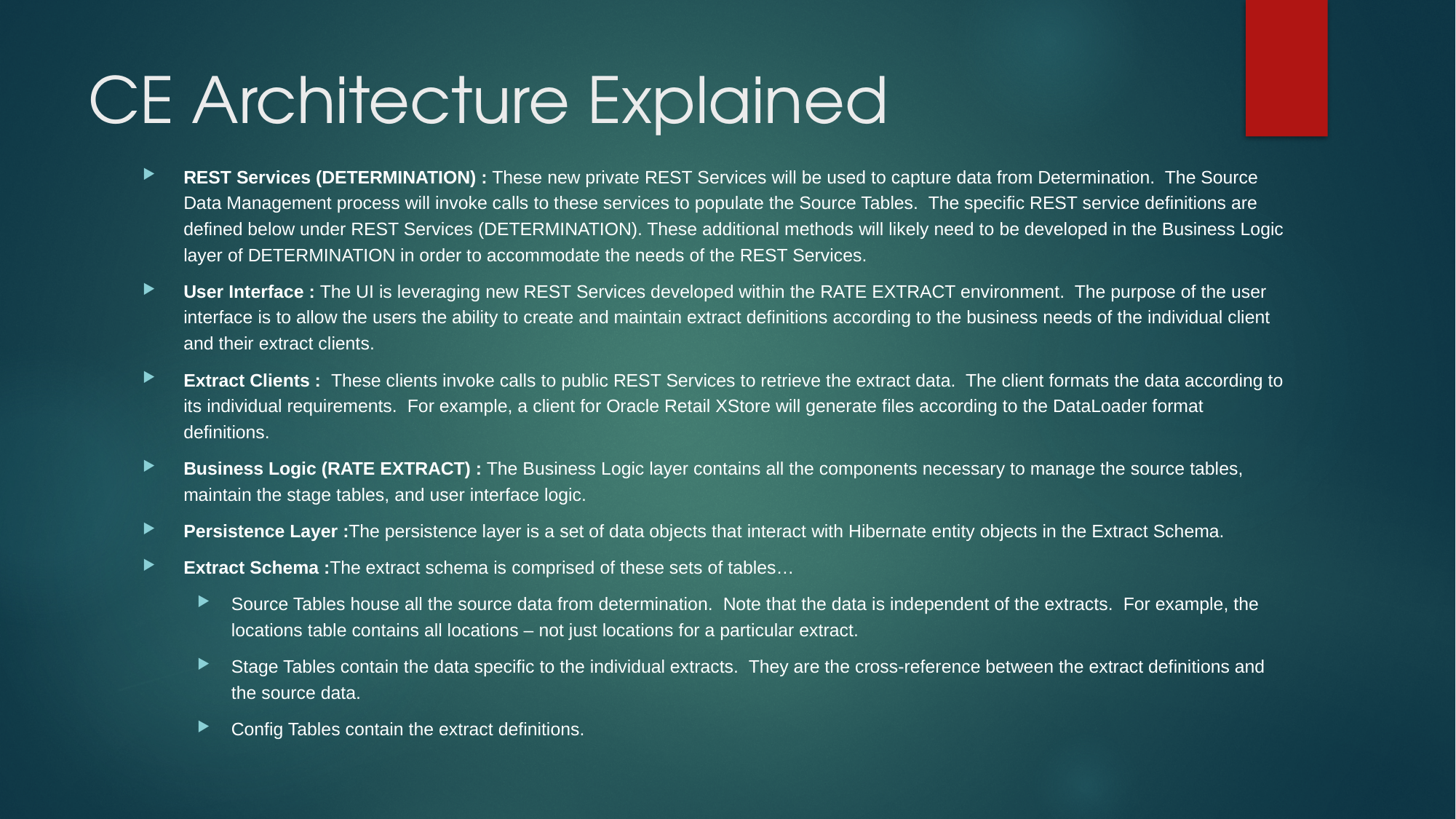

# CE Architecture Explained
REST Services (DETERMINATION) : These new private REST Services will be used to capture data from Determination.  The Source Data Management process will invoke calls to these services to populate the Source Tables.  The specific REST service definitions are defined below under REST Services (DETERMINATION). These additional methods will likely need to be developed in the Business Logic layer of DETERMINATION in order to accommodate the needs of the REST Services.
User Interface : The UI is leveraging new REST Services developed within the RATE EXTRACT environment.  The purpose of the user interface is to allow the users the ability to create and maintain extract definitions according to the business needs of the individual client and their extract clients.
Extract Clients :  These clients invoke calls to public REST Services to retrieve the extract data.  The client formats the data according to its individual requirements.  For example, a client for Oracle Retail XStore will generate files according to the DataLoader format definitions.
Business Logic (RATE EXTRACT) : The Business Logic layer contains all the components necessary to manage the source tables, maintain the stage tables, and user interface logic.
Persistence Layer :The persistence layer is a set of data objects that interact with Hibernate entity objects in the Extract Schema.
Extract Schema :The extract schema is comprised of these sets of tables…
Source Tables house all the source data from determination.  Note that the data is independent of the extracts.  For example, the locations table contains all locations – not just locations for a particular extract.
Stage Tables contain the data specific to the individual extracts.  They are the cross-reference between the extract definitions and the source data.
Config Tables contain the extract definitions.